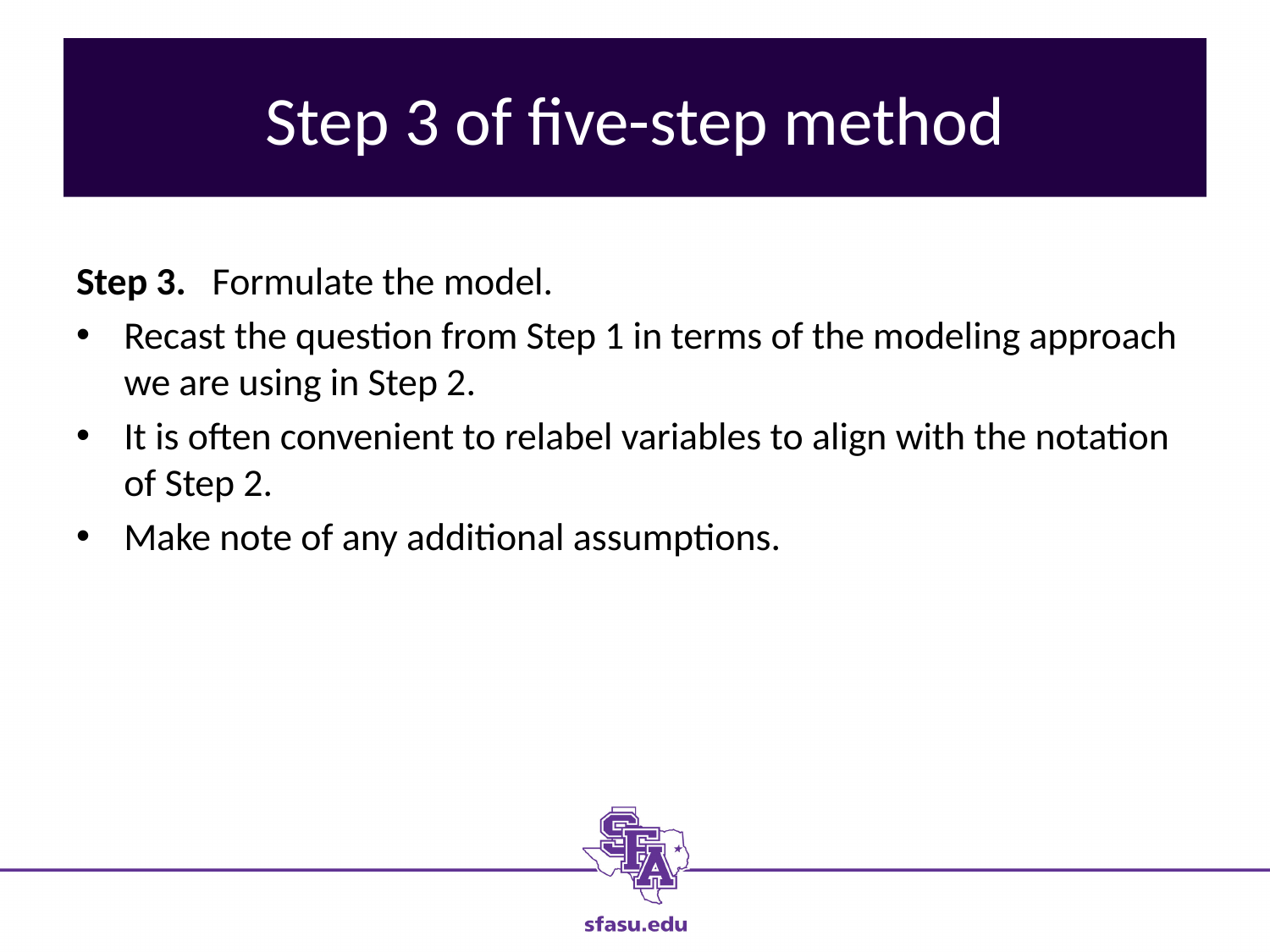

# Step 3 of five-step method
Step 3.   Formulate the model.
Recast the question from Step 1 in terms of the modeling approach we are using in Step 2.
It is often convenient to relabel variables to align with the notation of Step 2.
Make note of any additional assumptions.